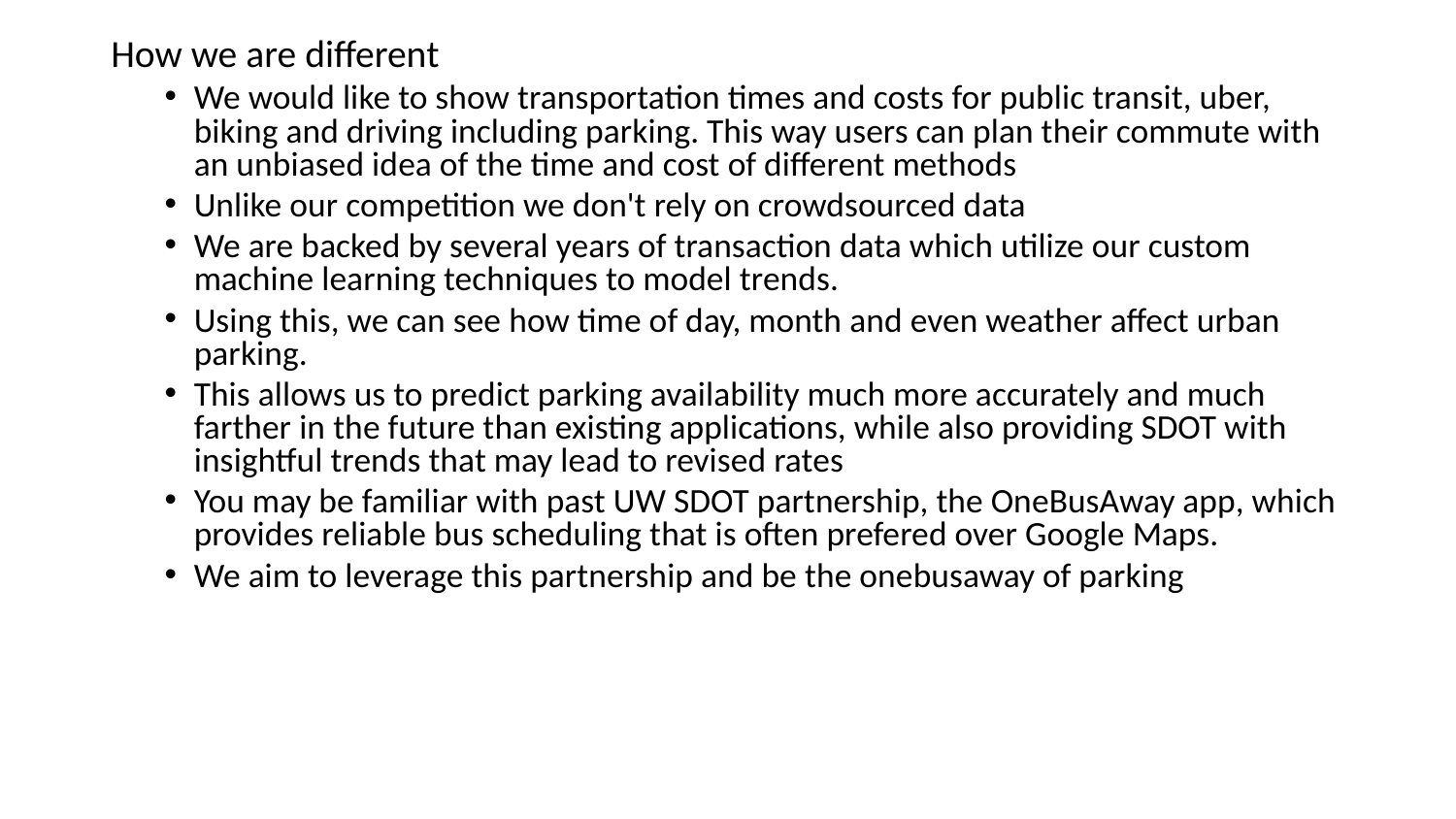

How we are different
We would like to show transportation times and costs for public transit, uber, biking and driving including parking. This way users can plan their commute with an unbiased idea of the time and cost of different methods
Unlike our competition we don't rely on crowdsourced data
We are backed by several years of transaction data which utilize our custom machine learning techniques to model trends.
Using this, we can see how time of day, month and even weather affect urban parking.
This allows us to predict parking availability much more accurately and much farther in the future than existing applications, while also providing SDOT with insightful trends that may lead to revised rates
You may be familiar with past UW SDOT partnership, the OneBusAway app, which provides reliable bus scheduling that is often prefered over Google Maps.
We aim to leverage this partnership and be the onebusaway of parking